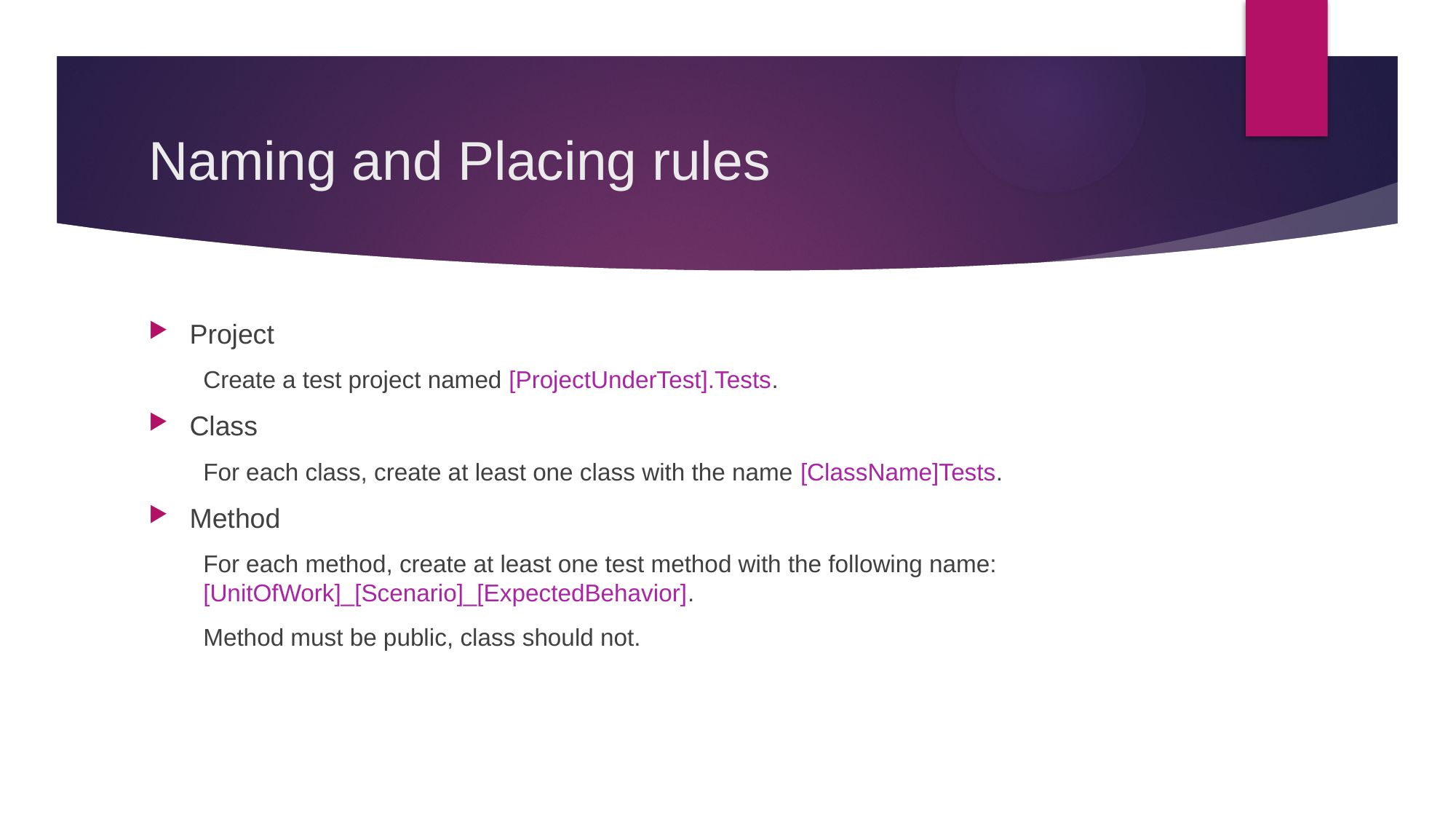

# Naming and Placing rules
Project
Create a test project named [ProjectUnderTest].Tests.
Class
For each class, create at least one class with the name [ClassName]Tests.
Method
For each method, create at least one test method with the following name: [UnitOfWork]_[Scenario]_[ExpectedBehavior].
Method must be public, class should not.